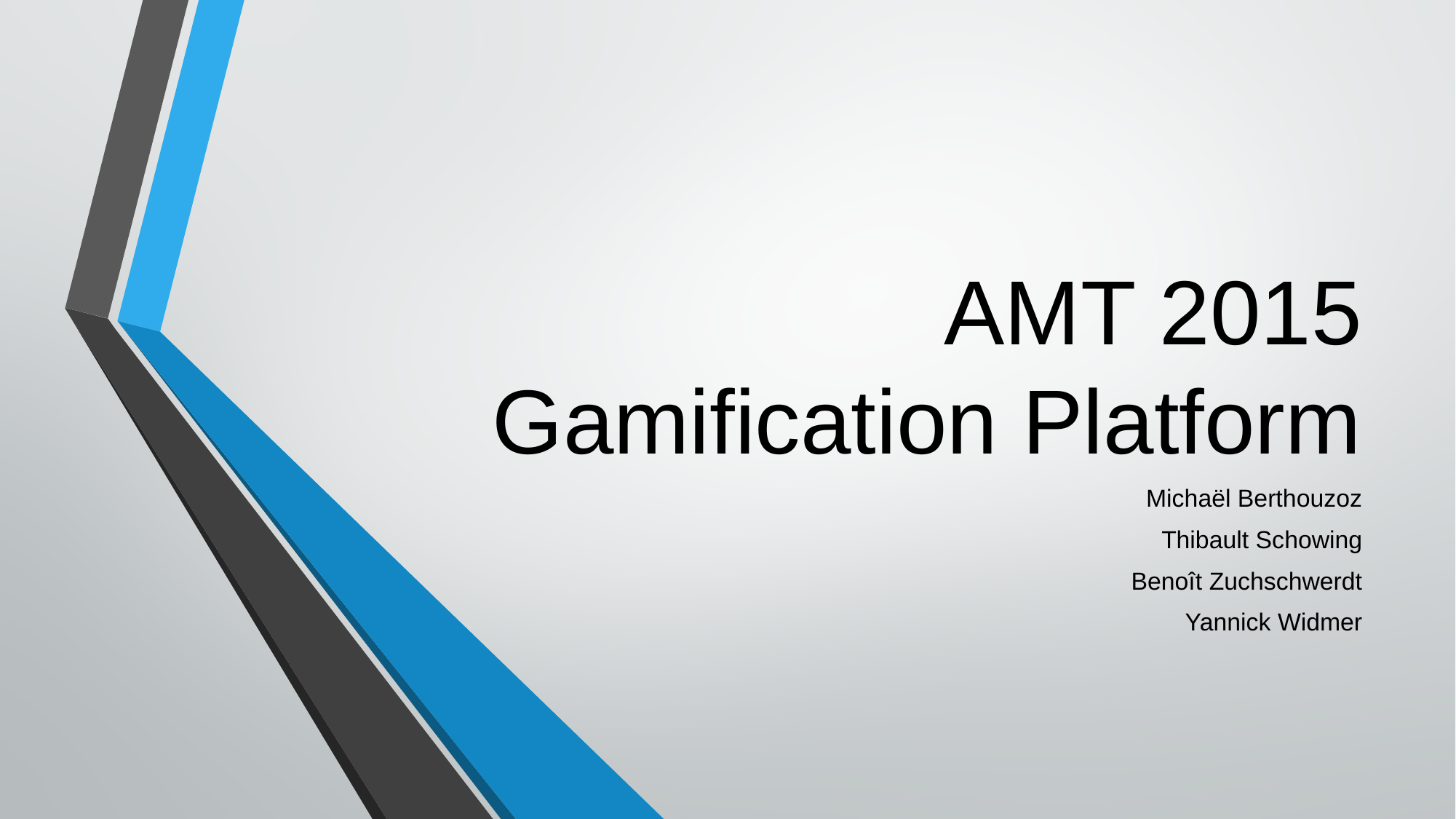

# AMT 2015 Gamification Platform
Michaël Berthouzoz
Thibault Schowing
Benoît Zuchschwerdt
Yannick Widmer